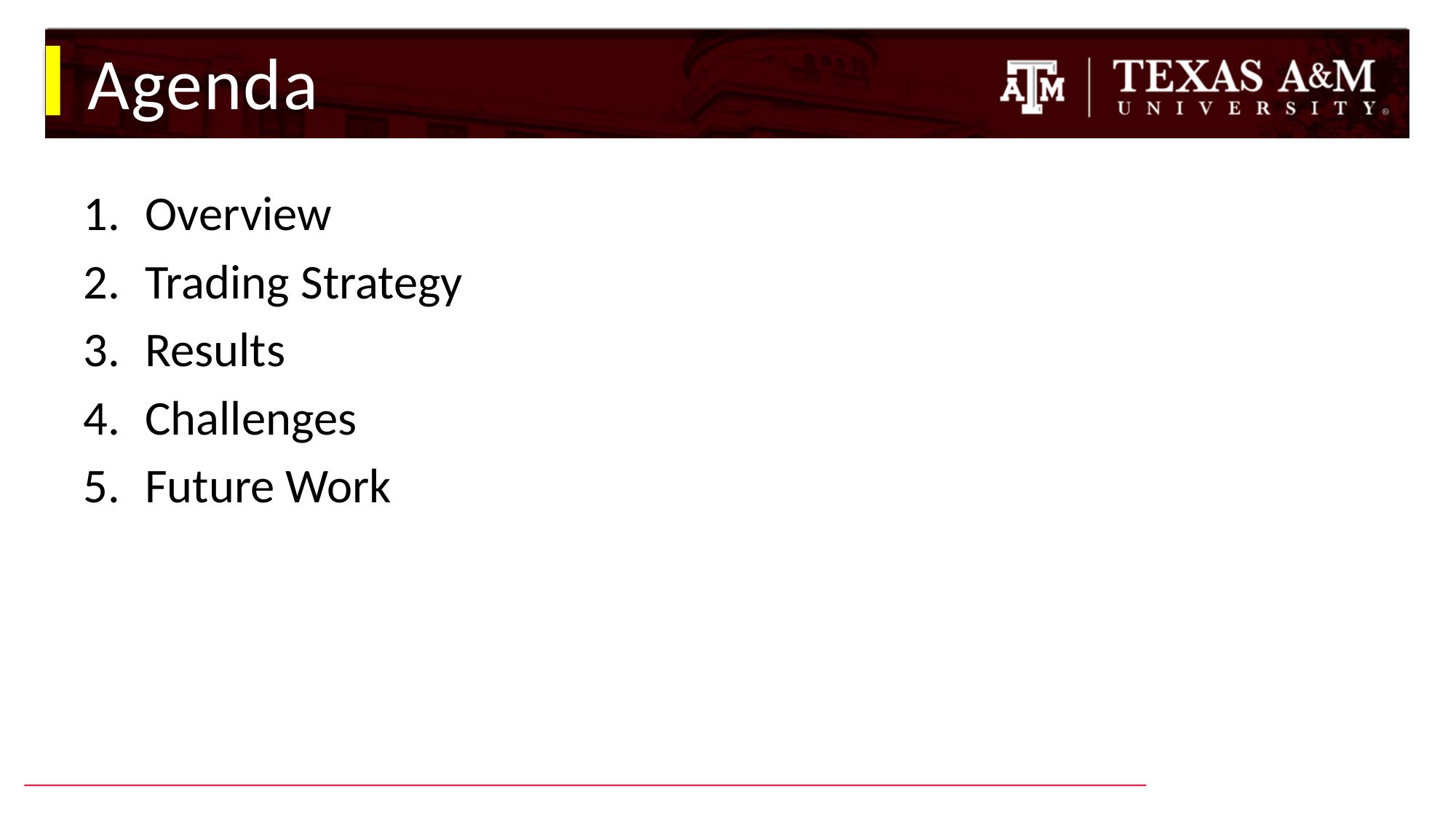

# Agenda
Overview
Trading Strategy
Results
Challenges
Future Work